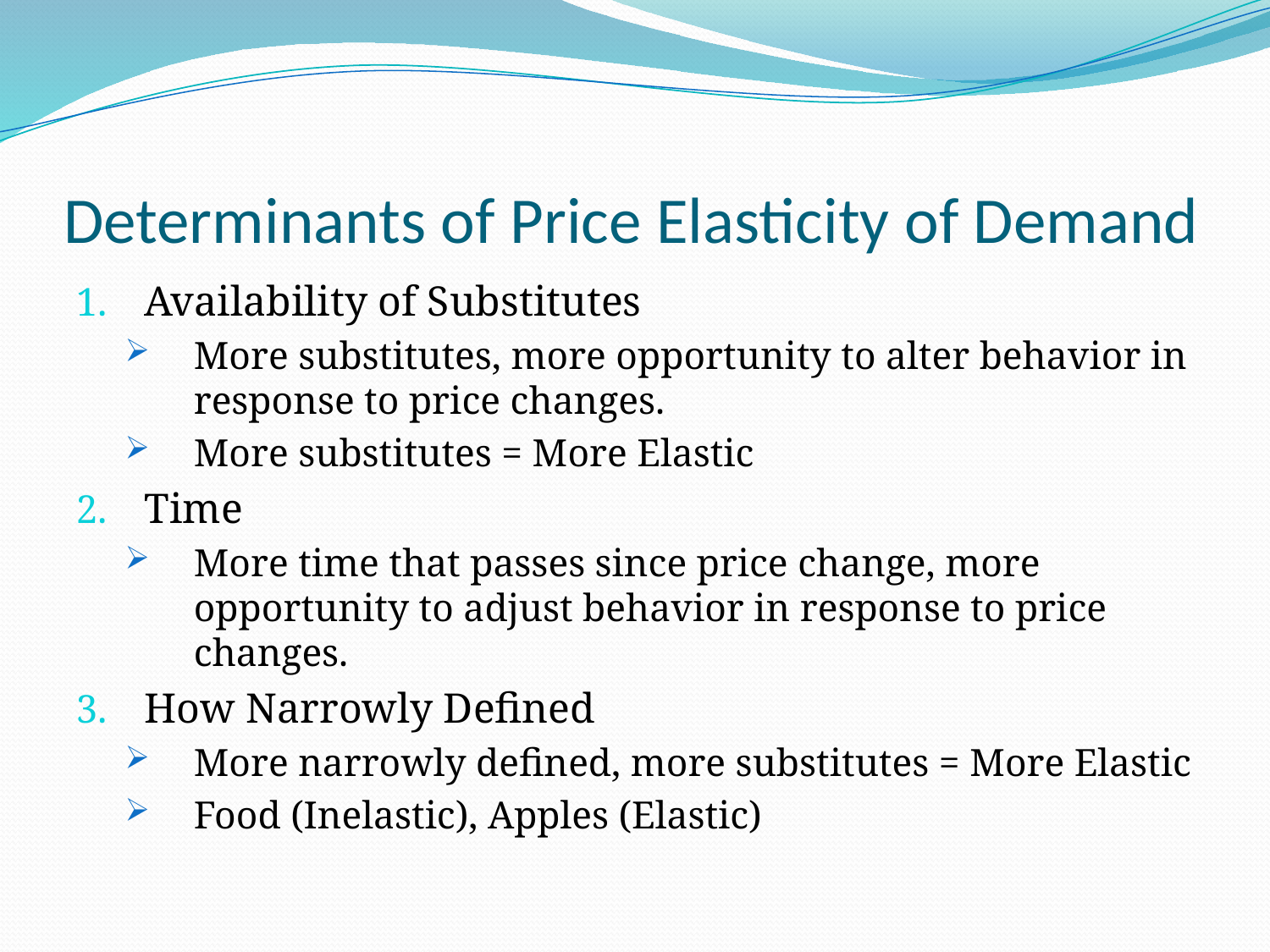

# Determinants of Price Elasticity of Demand
Availability of Substitutes
More substitutes, more opportunity to alter behavior in response to price changes.
More substitutes = More Elastic
Time
More time that passes since price change, more opportunity to adjust behavior in response to price changes.
How Narrowly Defined
More narrowly defined, more substitutes = More Elastic
Food (Inelastic), Apples (Elastic)